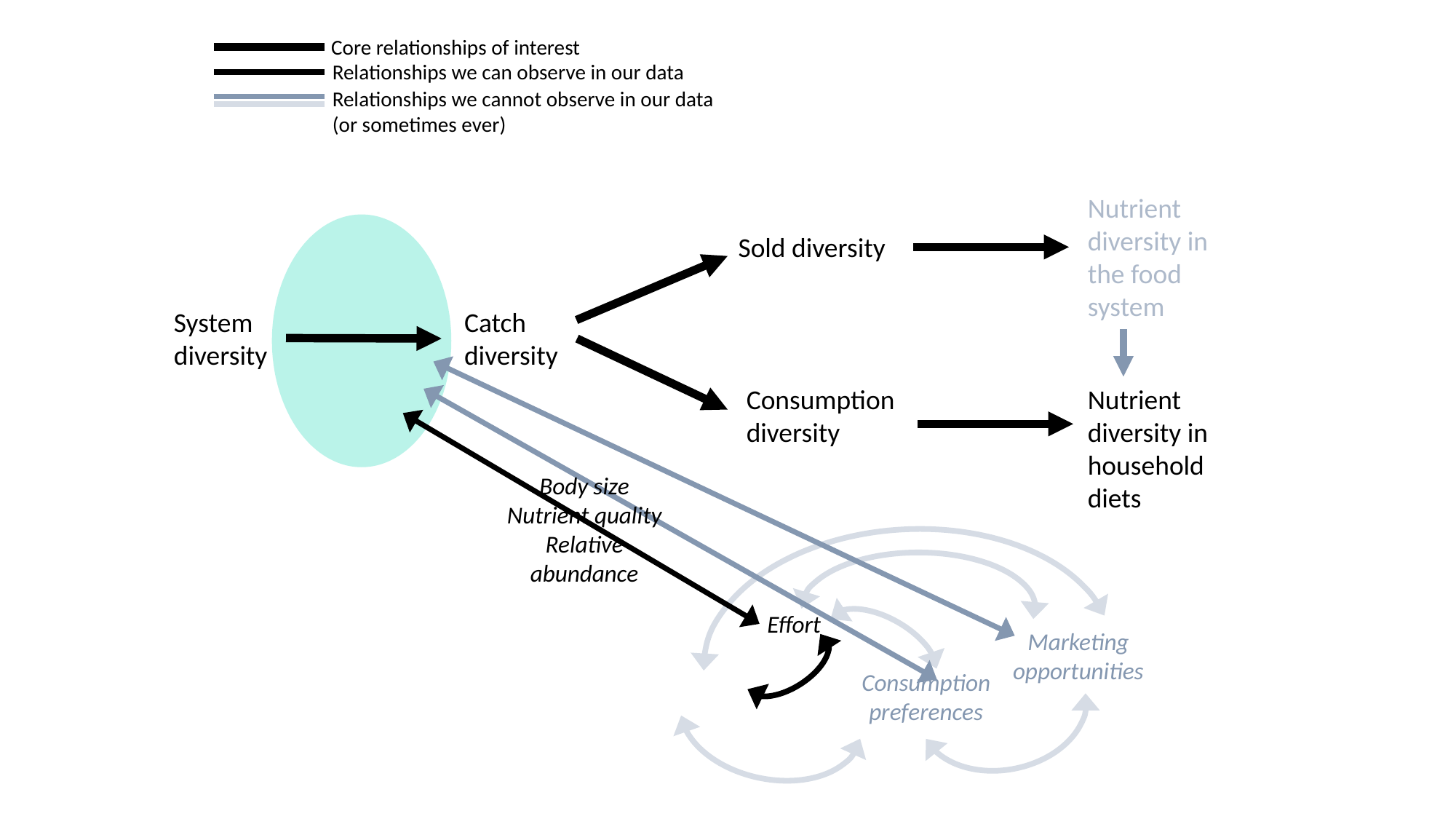

Core relationships of interest
Relationships we can observe in our data
Relationships we cannot observe in our data (or sometimes ever)
Nutrient diversity in the food system

Sold diversity
Catch diversity
System diversity
Consumption diversity
Nutrient diversity in household diets

Body size
Nutrient quality
Relative abundance

Effort

Marketing opportunities

Consumption preferences